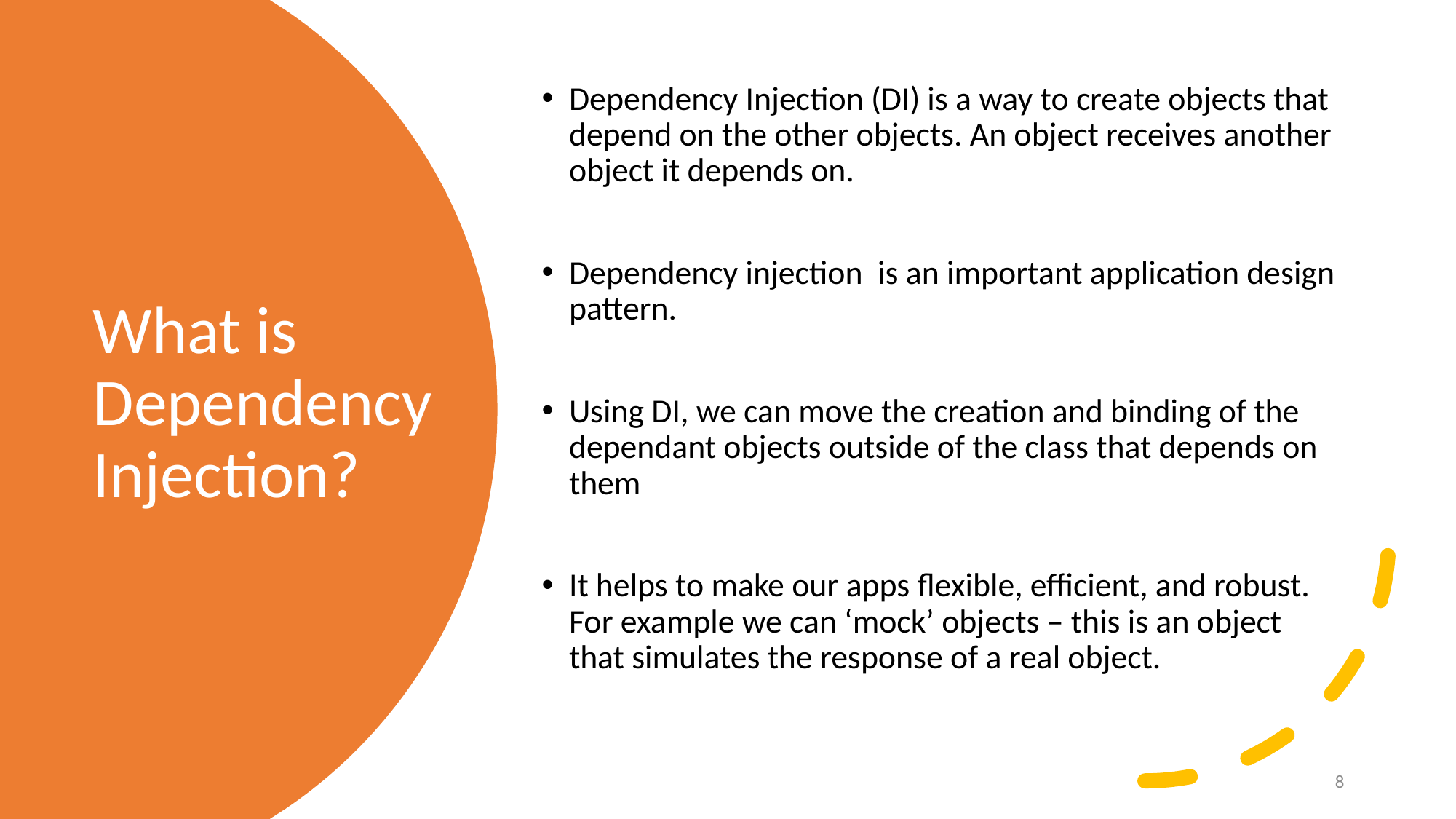

Dependency Injection (DI) is a way to create objects that depend on the other objects. An object receives another object it depends on.

Dependency injection  is an important application design pattern.

Using DI, we can move the creation and binding of the dependant objects outside of the class that depends on them

It helps to make our apps flexible, efficient, and robust. For example we can ‘mock’ objects – this is an object that simulates the response of a real object.

# What is Dependency Injection?

8